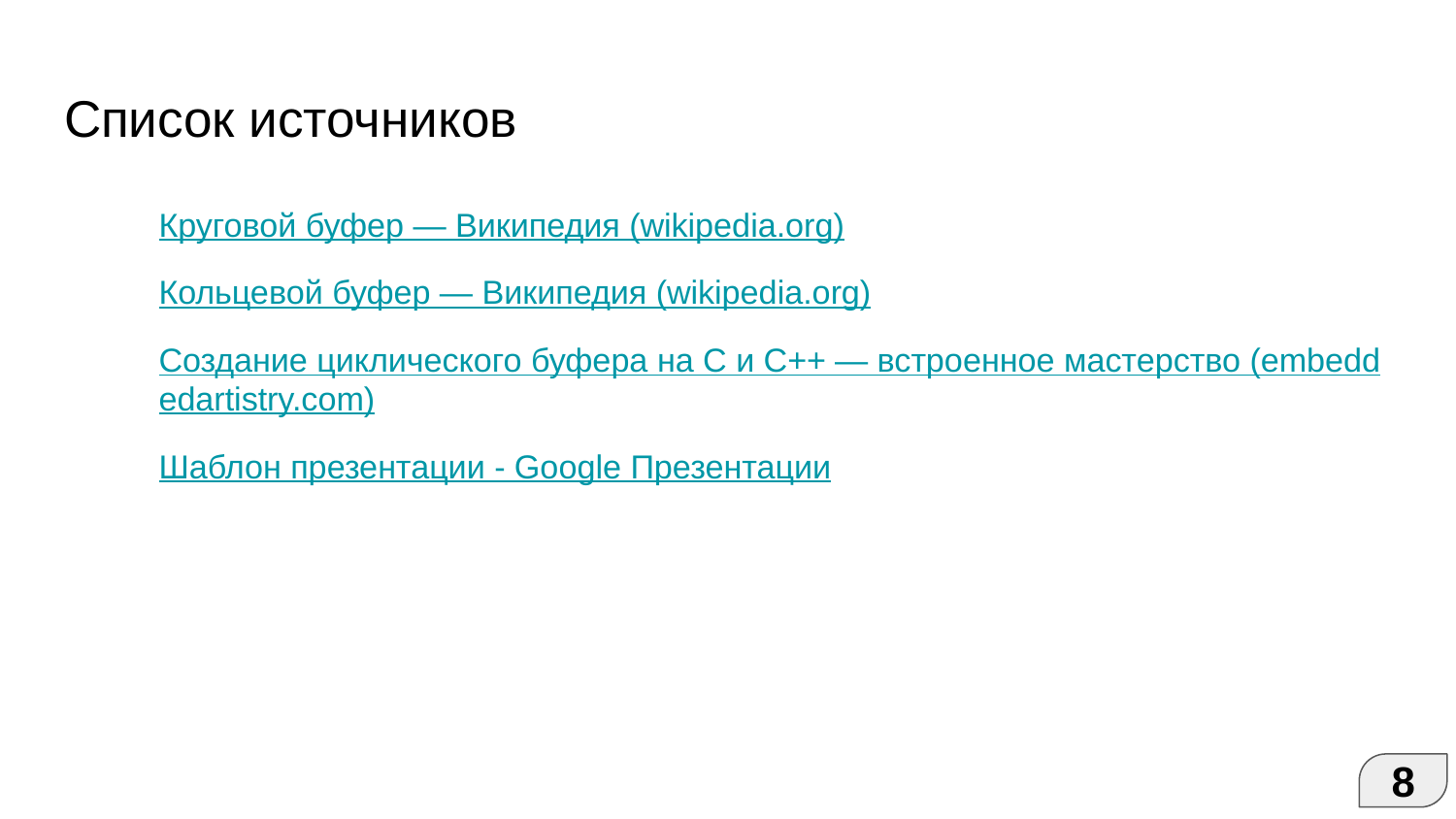

# Список источников
Круговой буфер — Википедия (wikipedia.org)
Кольцевой буфер — Википедия (wikipedia.org)
Создание циклического буфера на C и C++ — встроенное мастерство (embeddedartistry.com)
Шаблон презентации - Google Презентации

8